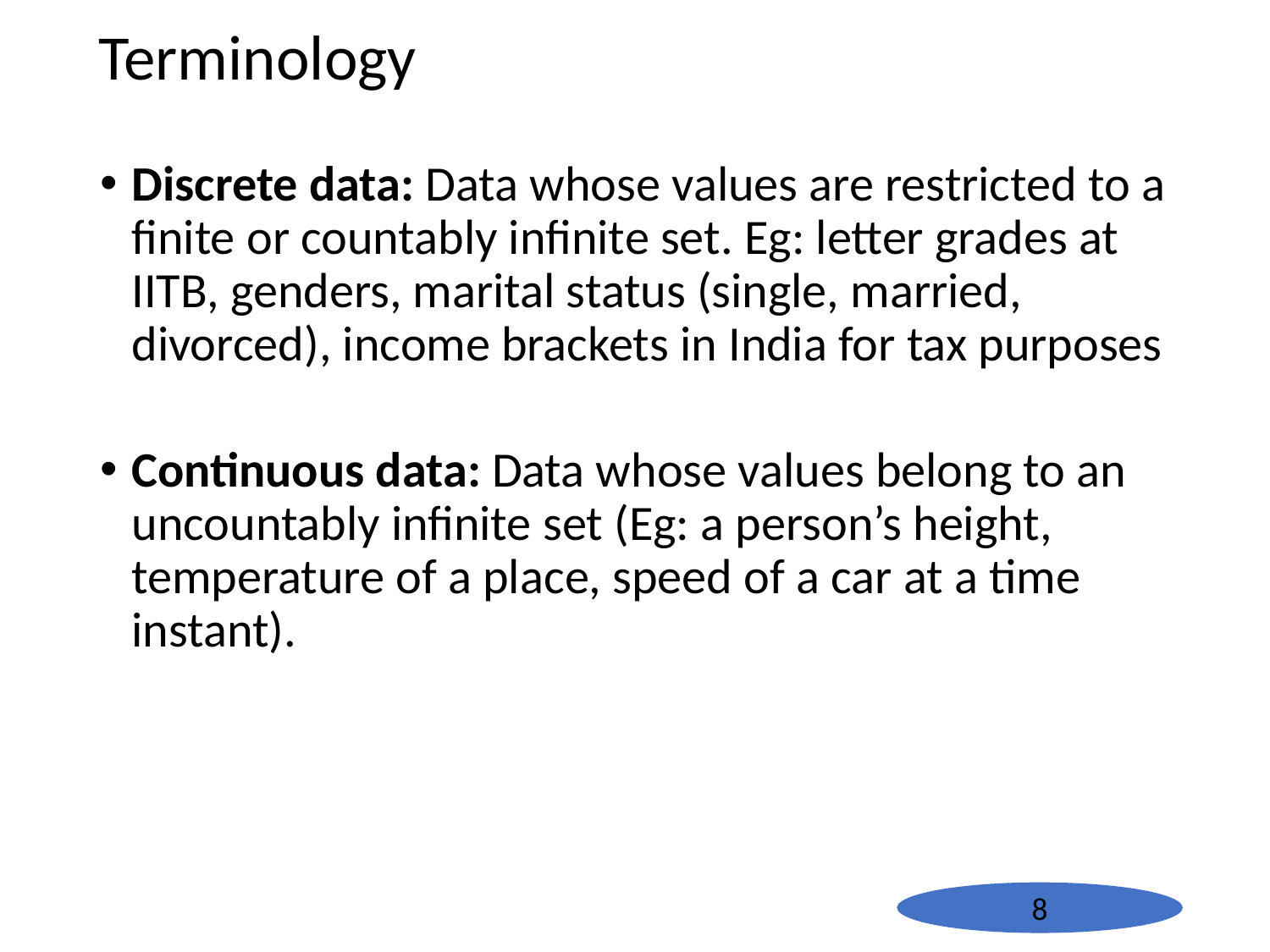

# Terminology
Discrete data: Data whose values are restricted to a finite or countably infinite set. Eg: letter grades at IITB, genders, marital status (single, married, divorced), income brackets in India for tax purposes

Continuous data: Data whose values belong to an uncountably infinite set (Eg: a person’s height, temperature of a place, speed of a car at a time instant).
8